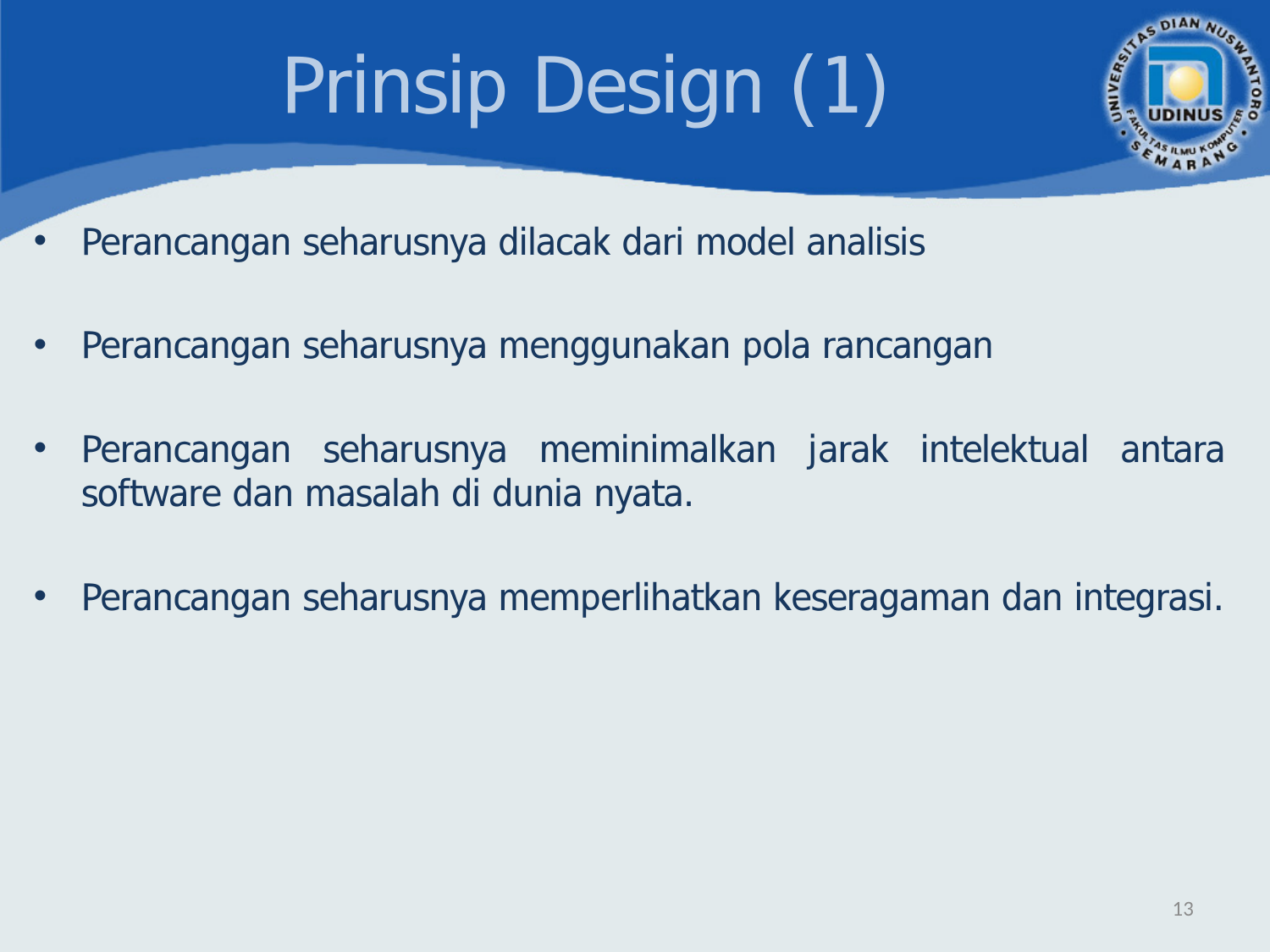

# Prinsip Design (1)
Perancangan seharusnya dilacak dari model analisis

Perancangan seharusnya menggunakan pola rancangan

Perancangan seharusnya meminimalkan jarak intelektual antara software dan masalah di dunia nyata.

Perancangan seharusnya memperlihatkan keseragaman dan integrasi.

13